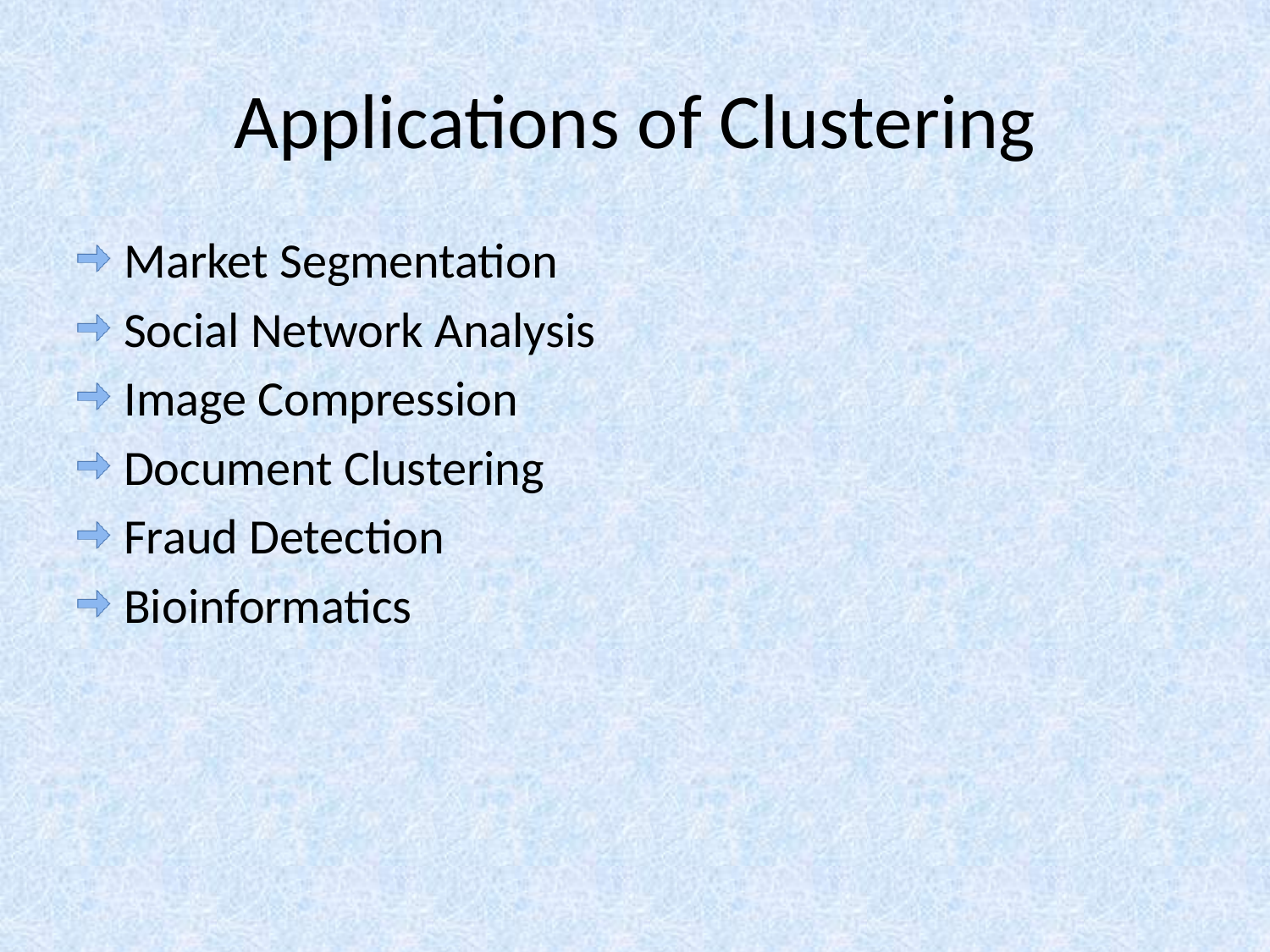

# Applications of Clustering
Market Segmentation
Social Network Analysis
Image Compression
Document Clustering
Fraud Detection
Bioinformatics